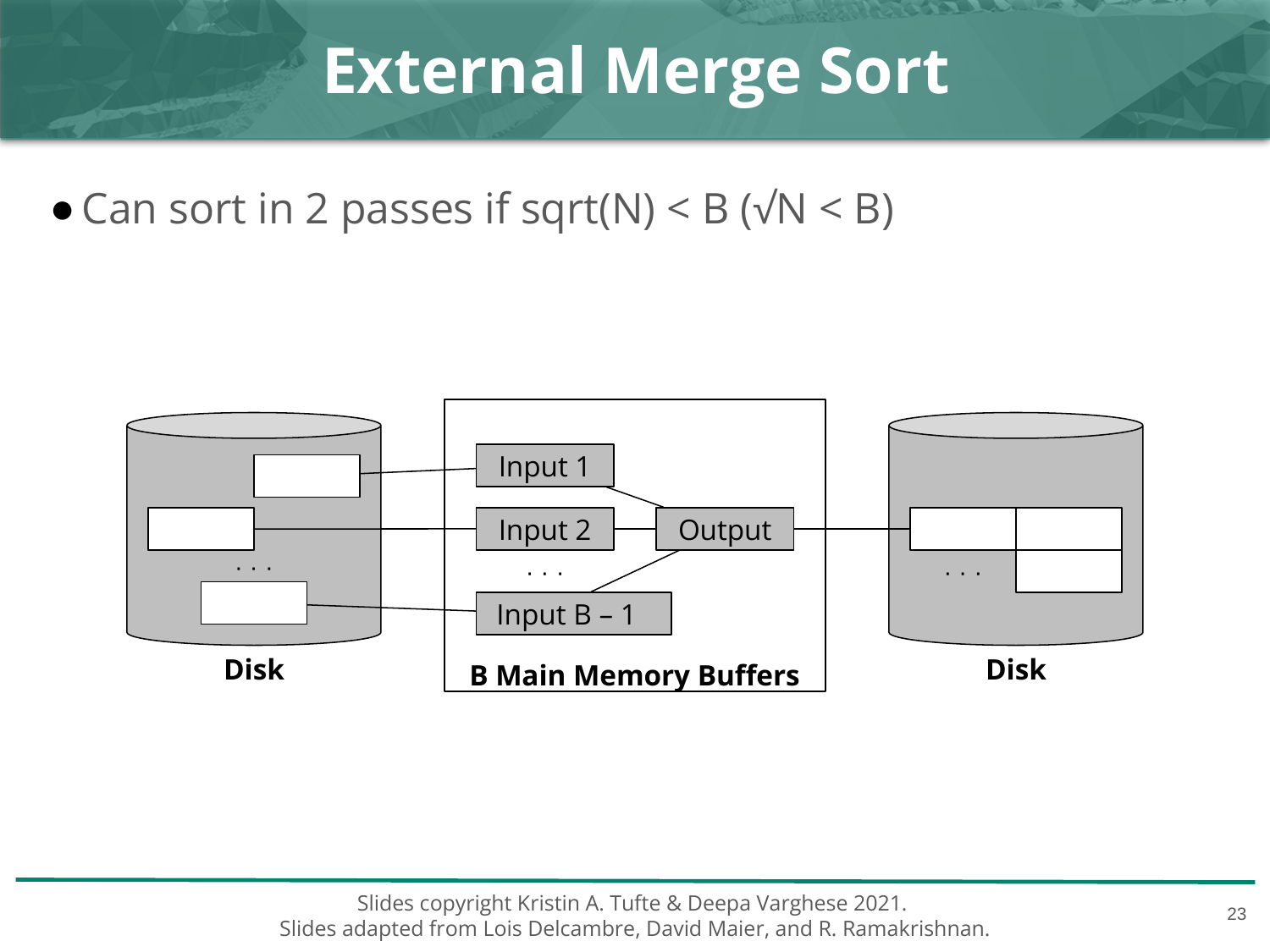

# External Merge Sort
Can sort in 2 passes if sqrt(N) < B (√N < B)

B Main Memory Buffers

Input 1

Input 2

Output

· · ·
· · ·
· · ·

Input B – 1

Disk
Disk
23